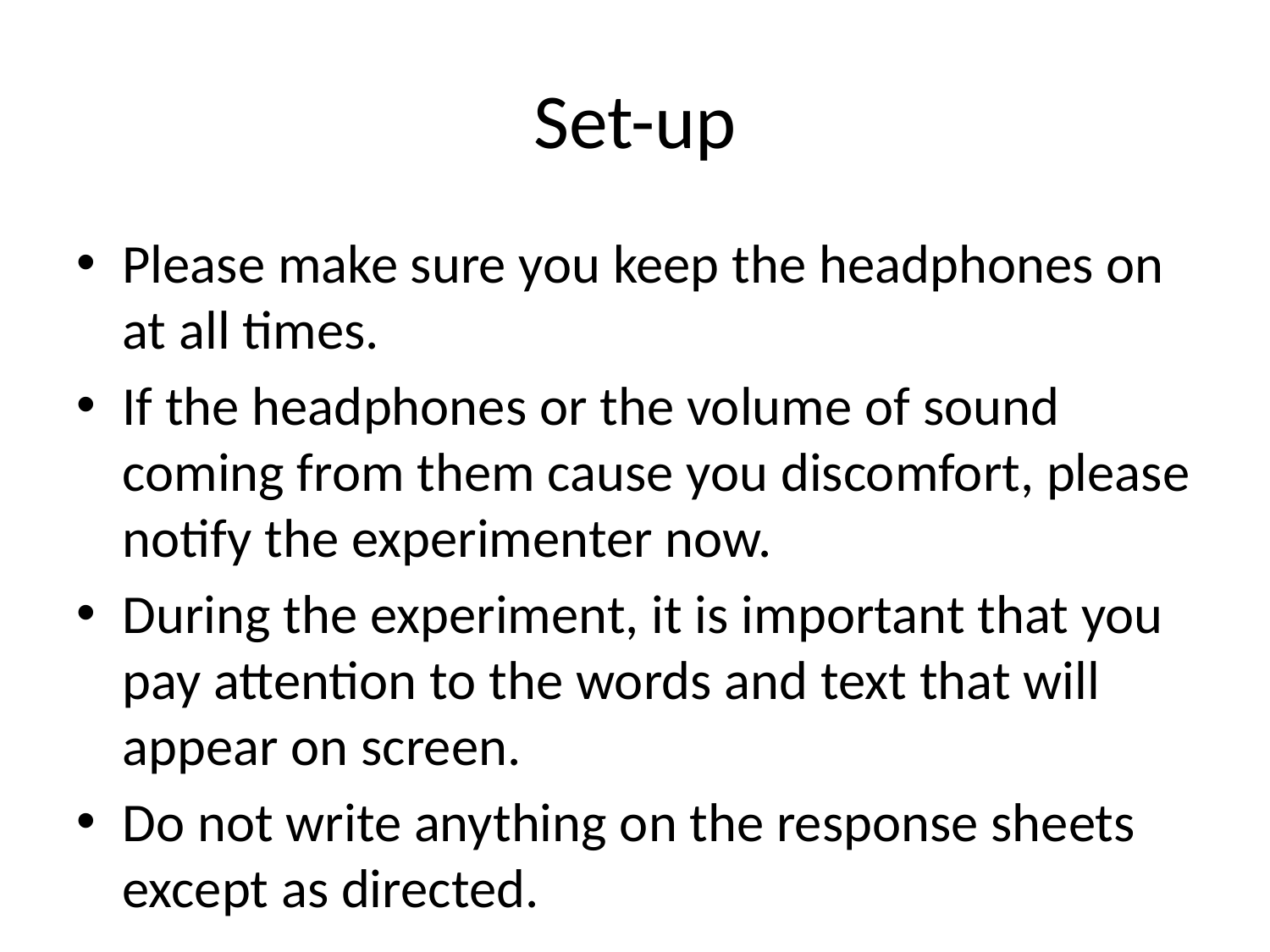

# Set-up
Please make sure you keep the headphones on at all times.
If the headphones or the volume of sound coming from them cause you discomfort, please notify the experimenter now.
During the experiment, it is important that you pay attention to the words and text that will appear on screen.
Do not write anything on the response sheets except as directed.